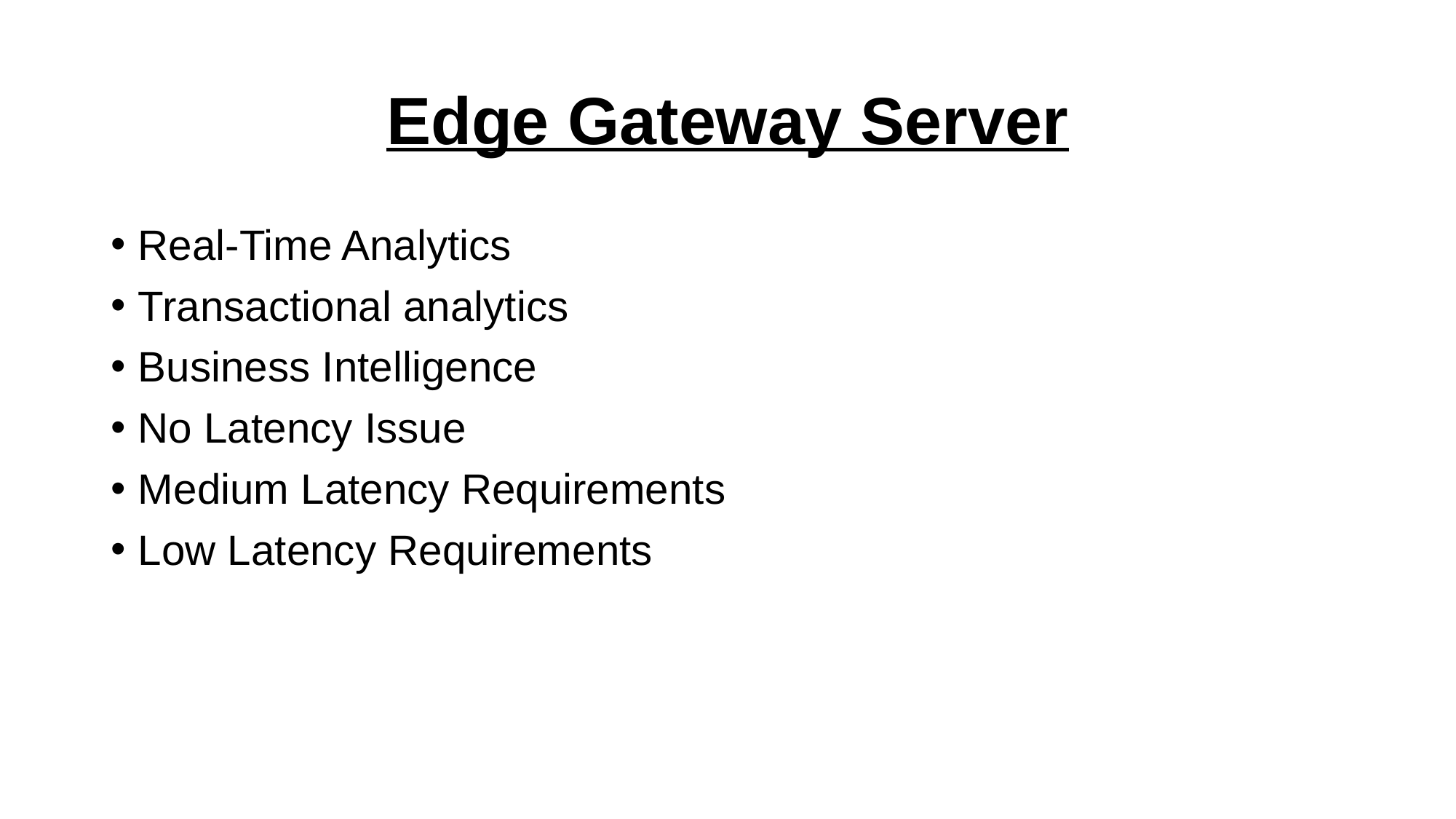

# Edge Gateway Server
Real-Time Analytics
Transactional analytics
Business Intelligence
No Latency Issue
Medium Latency Requirements
Low Latency Requirements